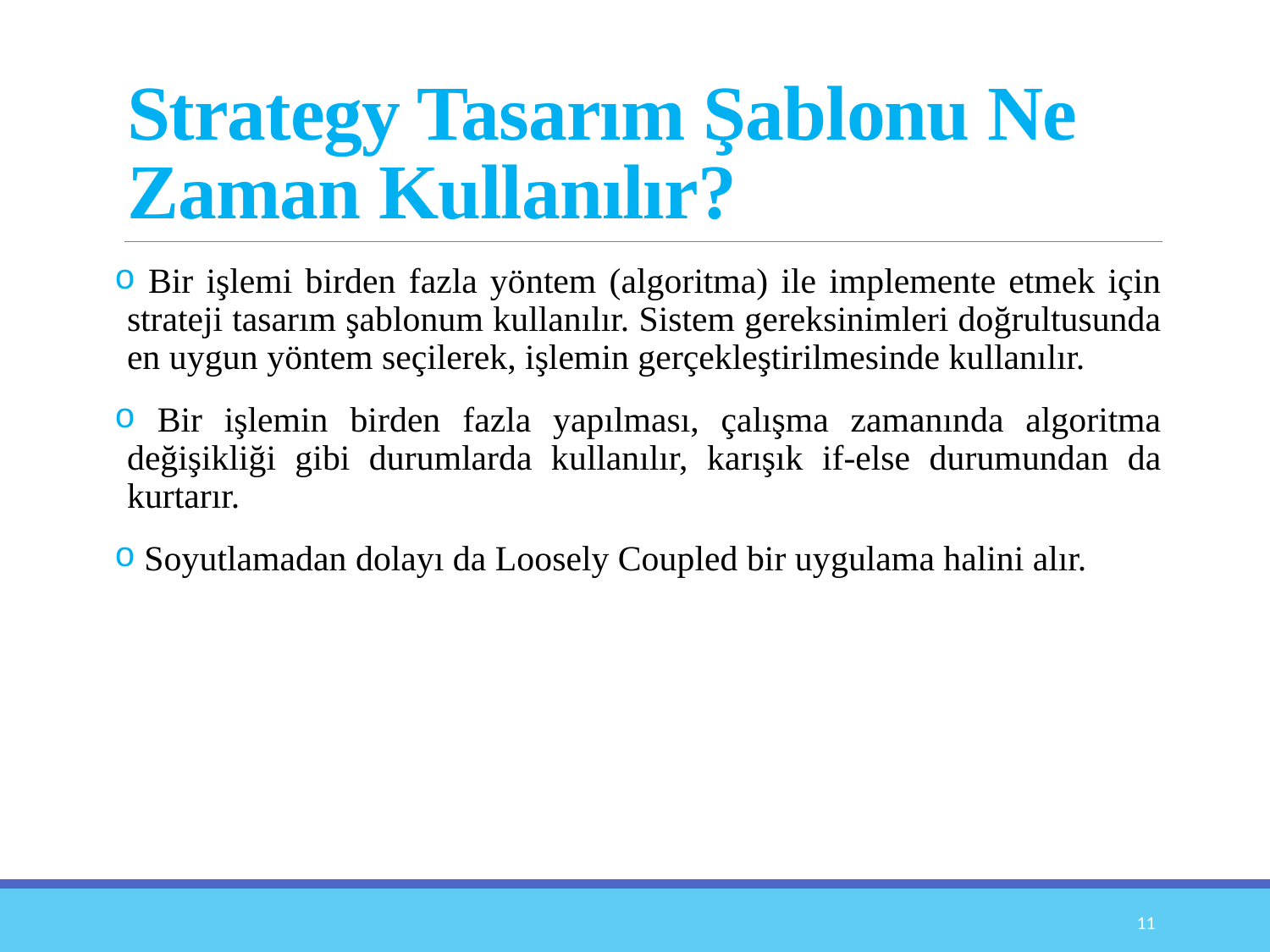

# Strategy Tasarım Şablonu Ne Zaman Kullanılır?
 Bir işlemi birden fazla yöntem (algoritma) ile implemente etmek için strateji tasarım şablonum kullanılır. Sistem gereksinimleri doğrultusunda en uygun yöntem seçilerek, işlemin gerçekleştirilmesinde kullanılır.
 Bir işlemin birden fazla yapılması, çalışma zamanında algoritma değişikliği gibi durumlarda kullanılır, karışık if-else durumundan da kurtarır.
 Soyutlamadan dolayı da Loosely Coupled bir uygulama halini alır.
11